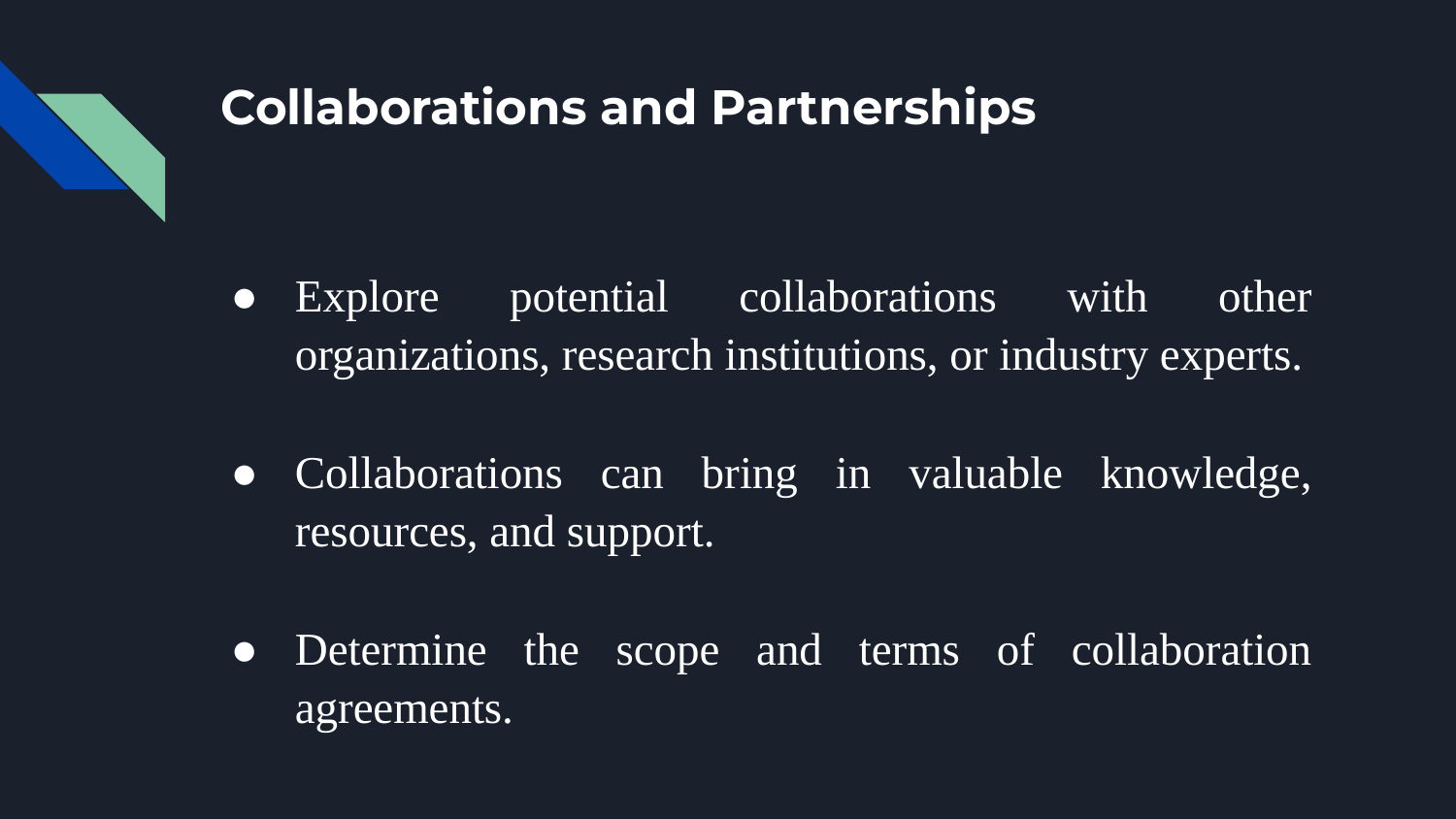

# Collaborations and Partnerships
Explore potential collaborations with other organizations, research institutions, or industry experts.

Collaborations can bring in valuable knowledge, resources, and support.

Determine the scope and terms of collaboration agreements.